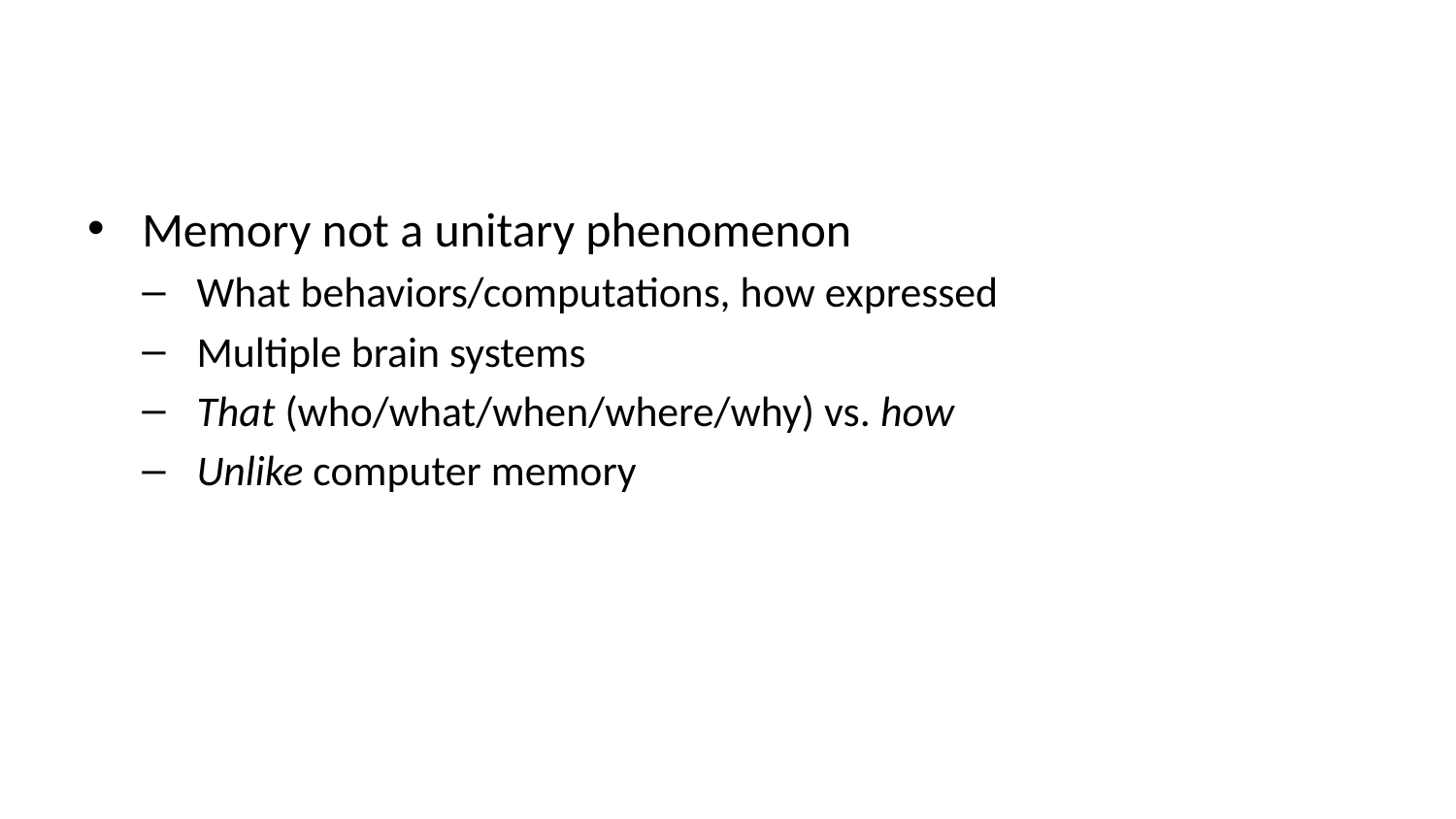

Memory not a unitary phenomenon
What behaviors/computations, how expressed
Multiple brain systems
That (who/what/when/where/why) vs. how
Unlike computer memory